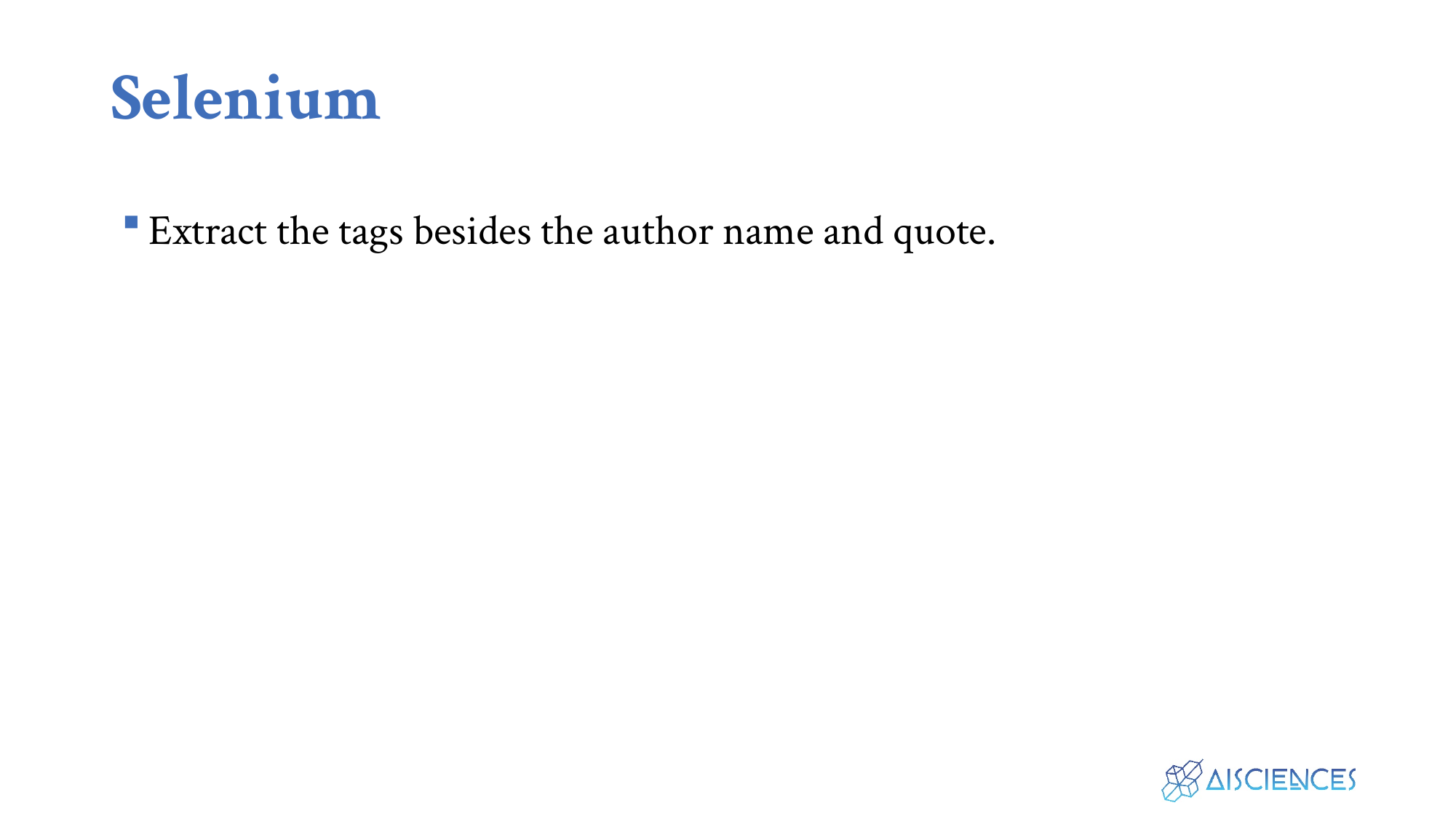

# Selenium
Extract the tags besides the author name and quote.